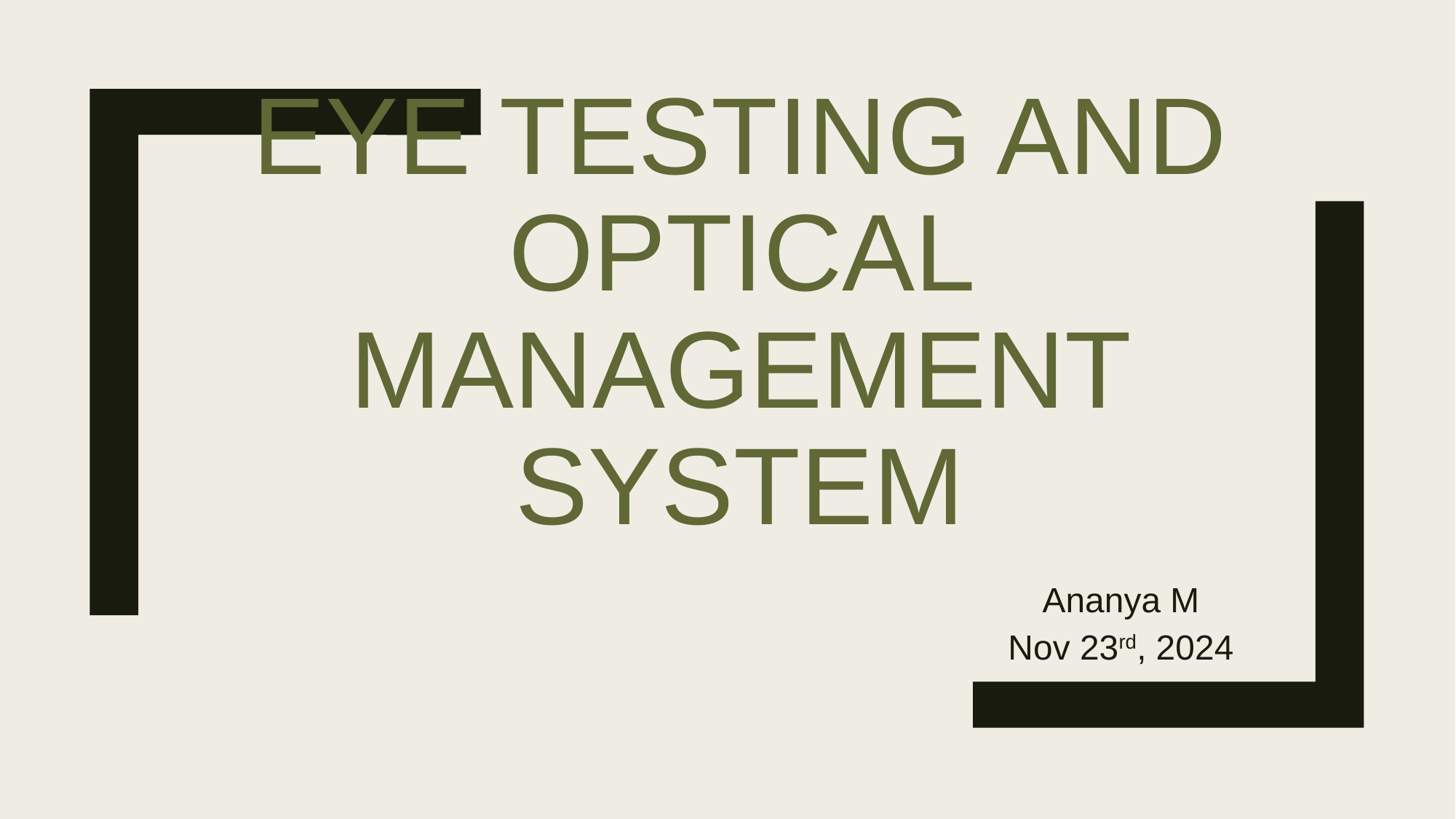

# EYE TESTING AND OPTICAL MANAGEMENT SYSTEM
Ananya M
Nov 23rd, 2024